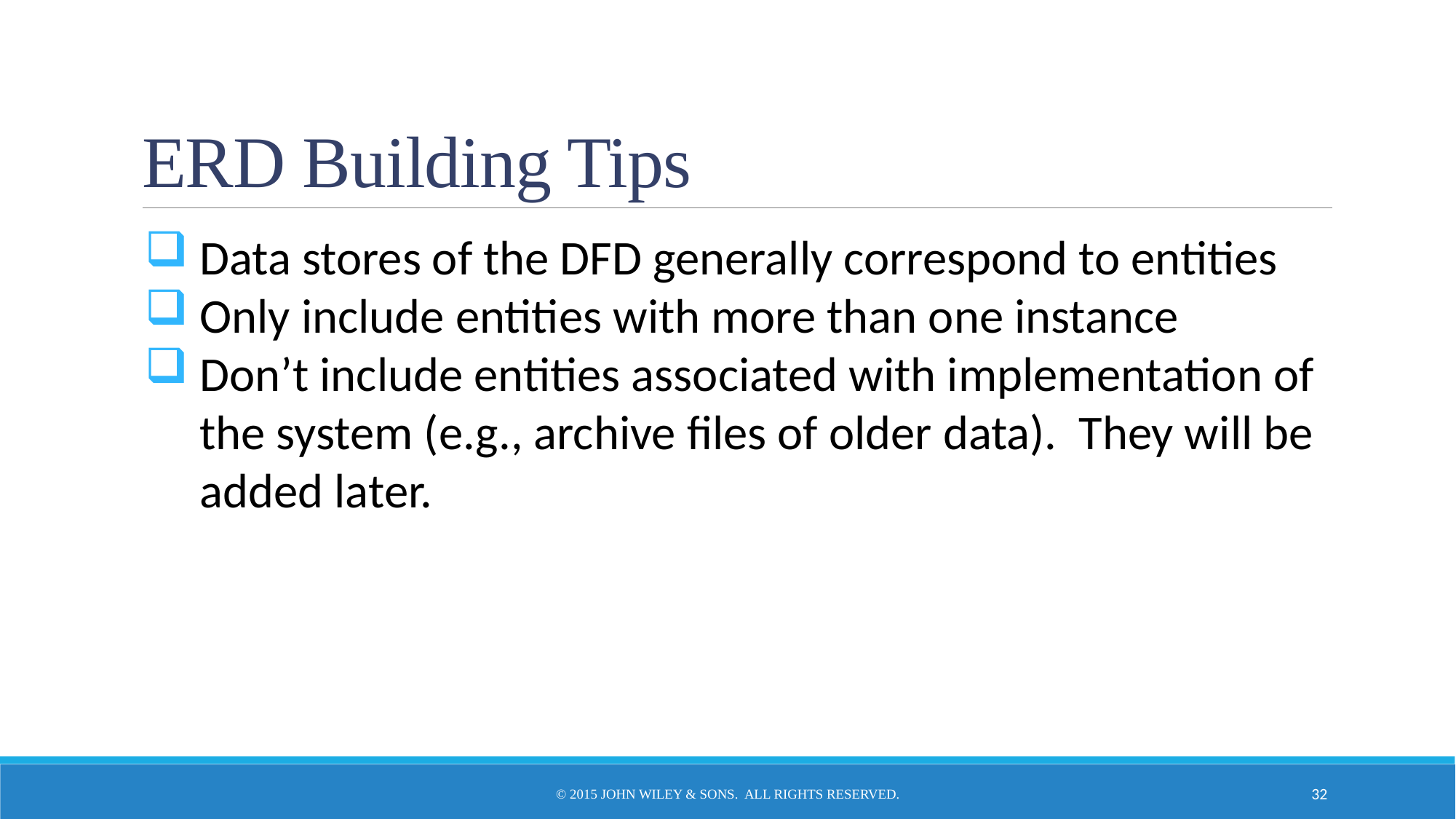

# ERD Building Tips
Data stores of the DFD generally correspond to entities
Only include entities with more than one instance
Don’t include entities associated with implementation of the system (e.g., archive files of older data).  They will be added later.
© 2015 John Wiley & Sons.  All Rights Reserved.
32